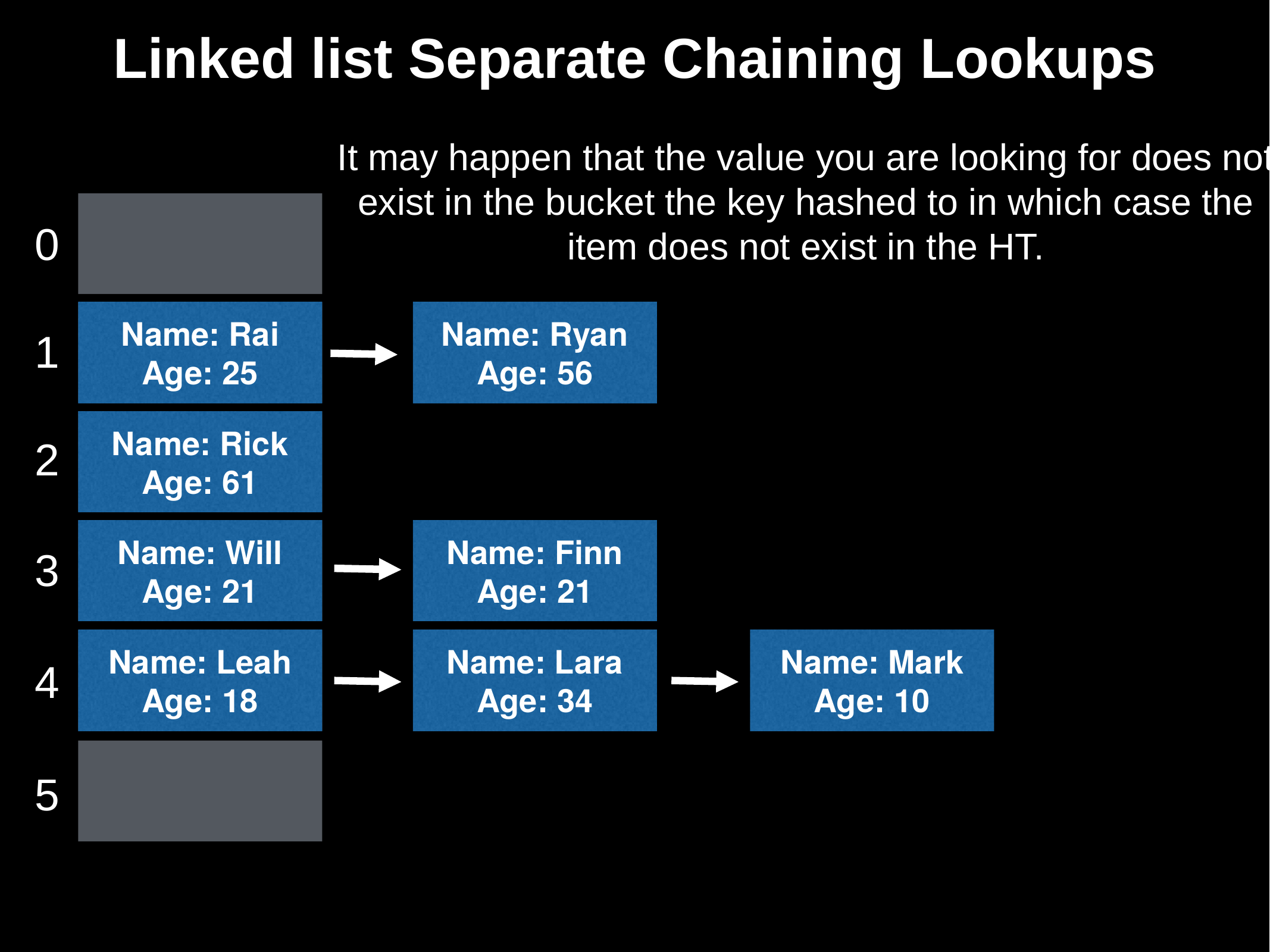

# Linked list Separate Chaining Lookups
It may happen that the value you are looking for does not exist in the bucket the key hashed to in which case the item does not exist in the HT.

0

Name: Rai
Age: 25
Name: Ryan
Age: 56
1

Name: Rick
Age: 61
2

Name: Will
Age: 21
Name: Finn
Age: 21
3

Name: Leah
Age: 18
Name: Lara
Age: 34
Name: Mark
Age: 10

4

5